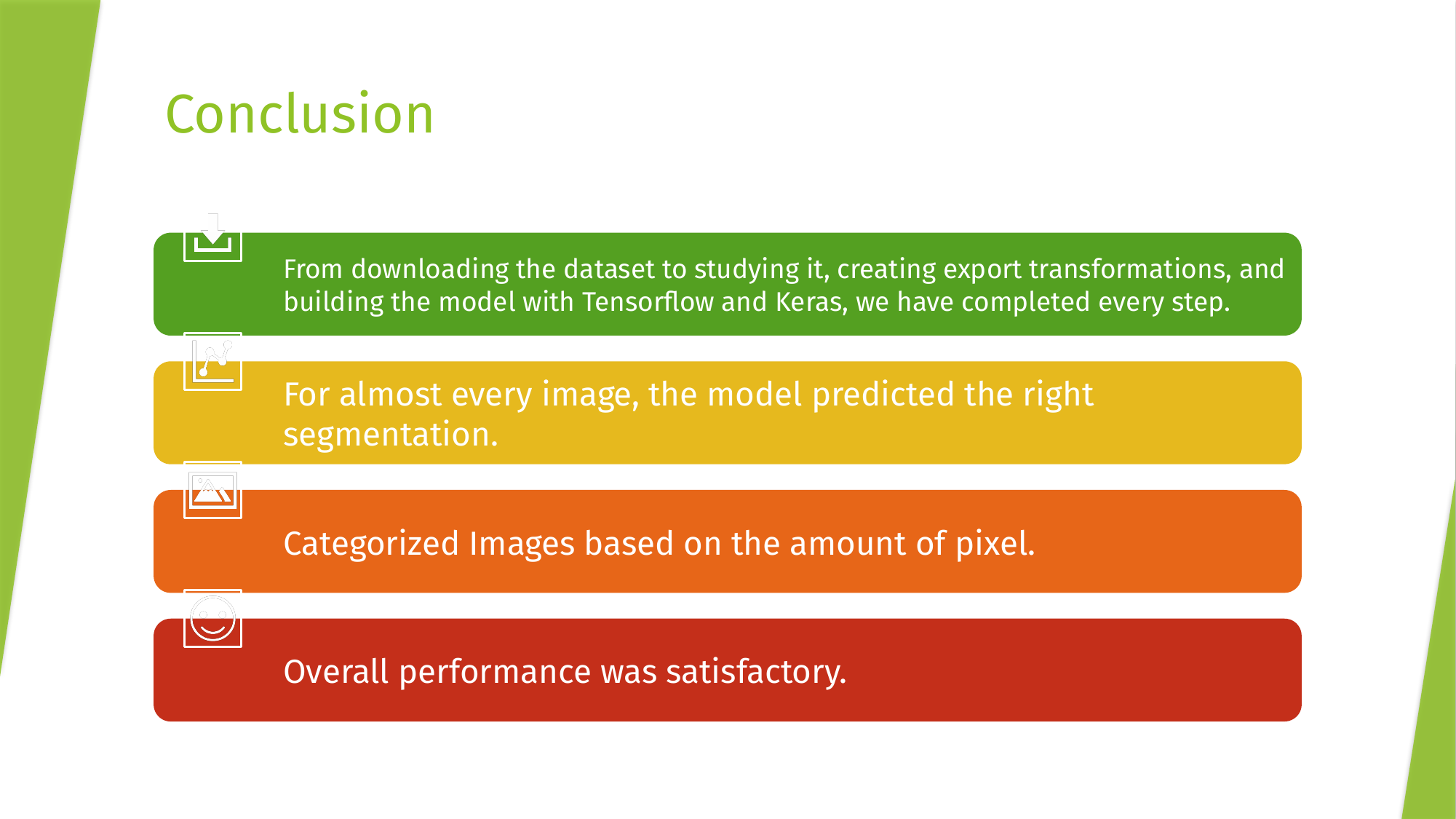

# Conclusion
From downloading the dataset to studying it, creating export transformations, and building the model with Tensorflow and Keras, we have completed every step.
For almost every image, the model predicted the right segmentation.
Categorized Images based on the amount of pixel.
Overall performance was satisfactory.